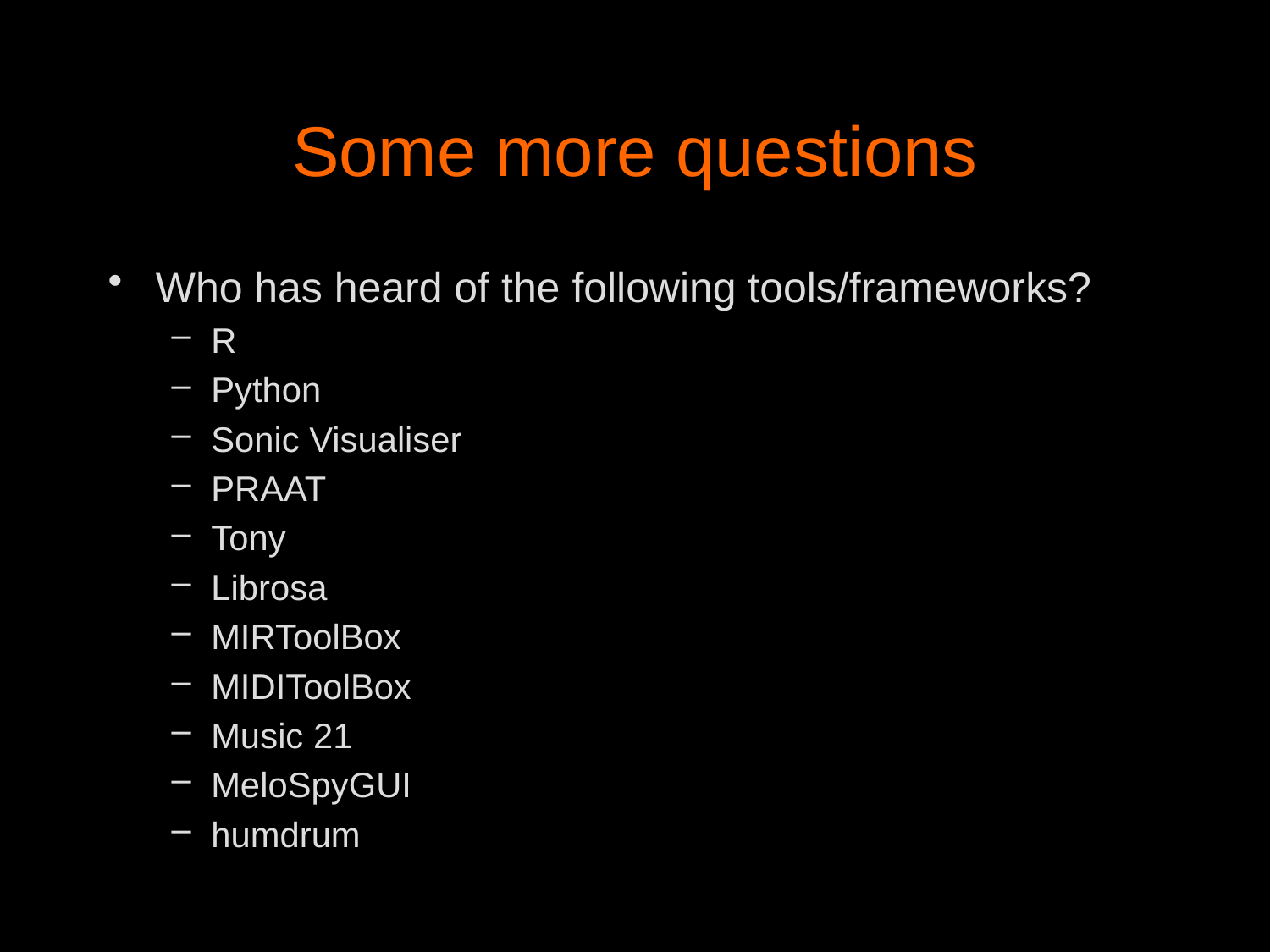

# Some more questions
Who has heard of the following tools/frameworks?
R
Python
Sonic Visualiser
PRAAT
Tony
Librosa
MIRToolBox
MIDIToolBox
Music 21
MeloSpyGUI
humdrum